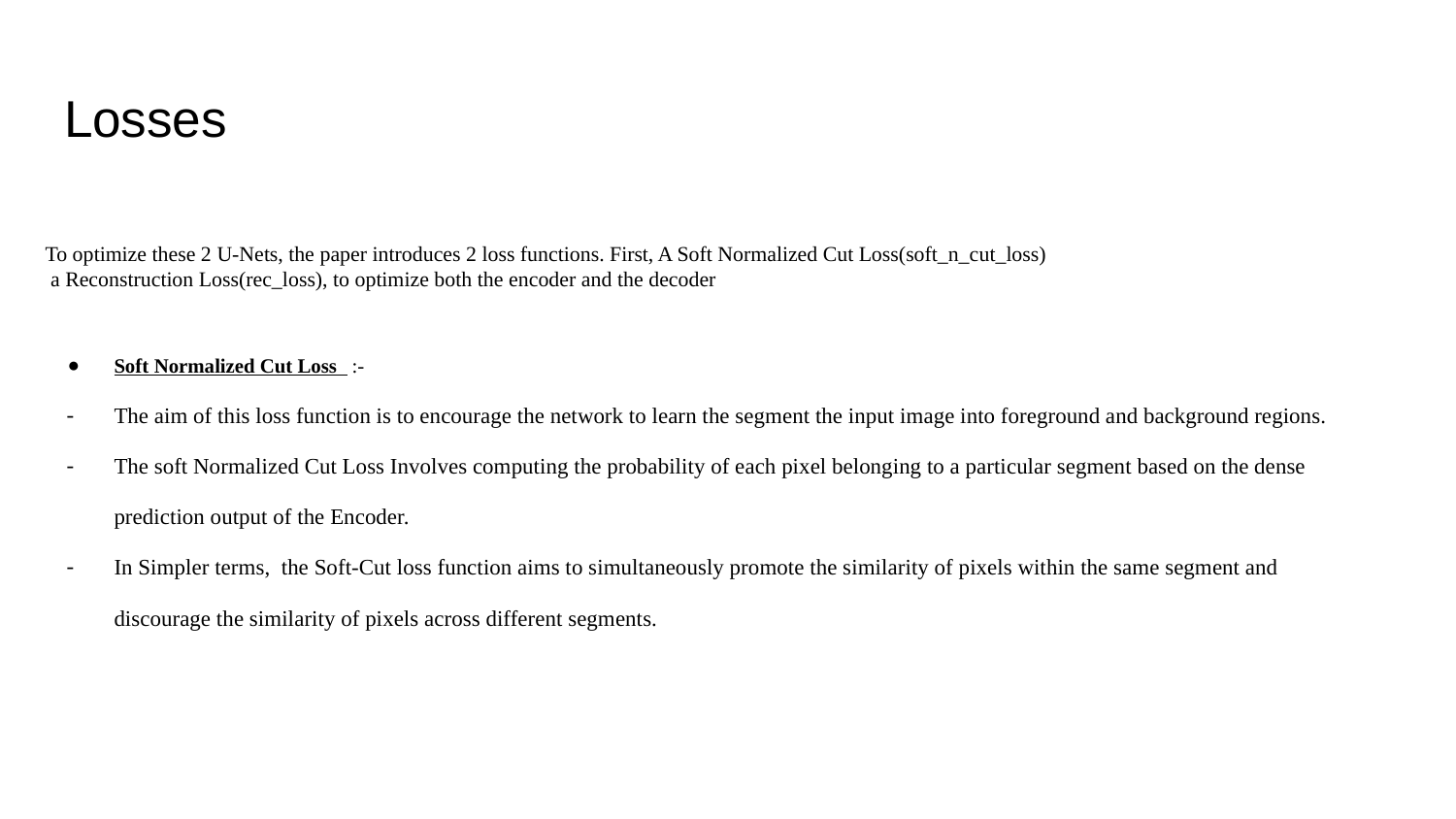

# Losses

To optimize these 2 U-Nets, the paper introduces 2 loss functions. First, A Soft Normalized Cut Loss(soft_n_cut_loss)
 a Reconstruction Loss(rec_loss), to optimize both the encoder and the decoder
Soft Normalized Cut Loss   :-
The aim of this loss function is to encourage the network to learn the segment the input image into foreground and background regions.
The soft Normalized Cut Loss Involves computing the probability of each pixel belonging to a particular segment based on the dense prediction output of the Encoder.
In Simpler terms,  the Soft-Cut loss function aims to simultaneously promote the similarity of pixels within the same segment and discourage the similarity of pixels across different segments.